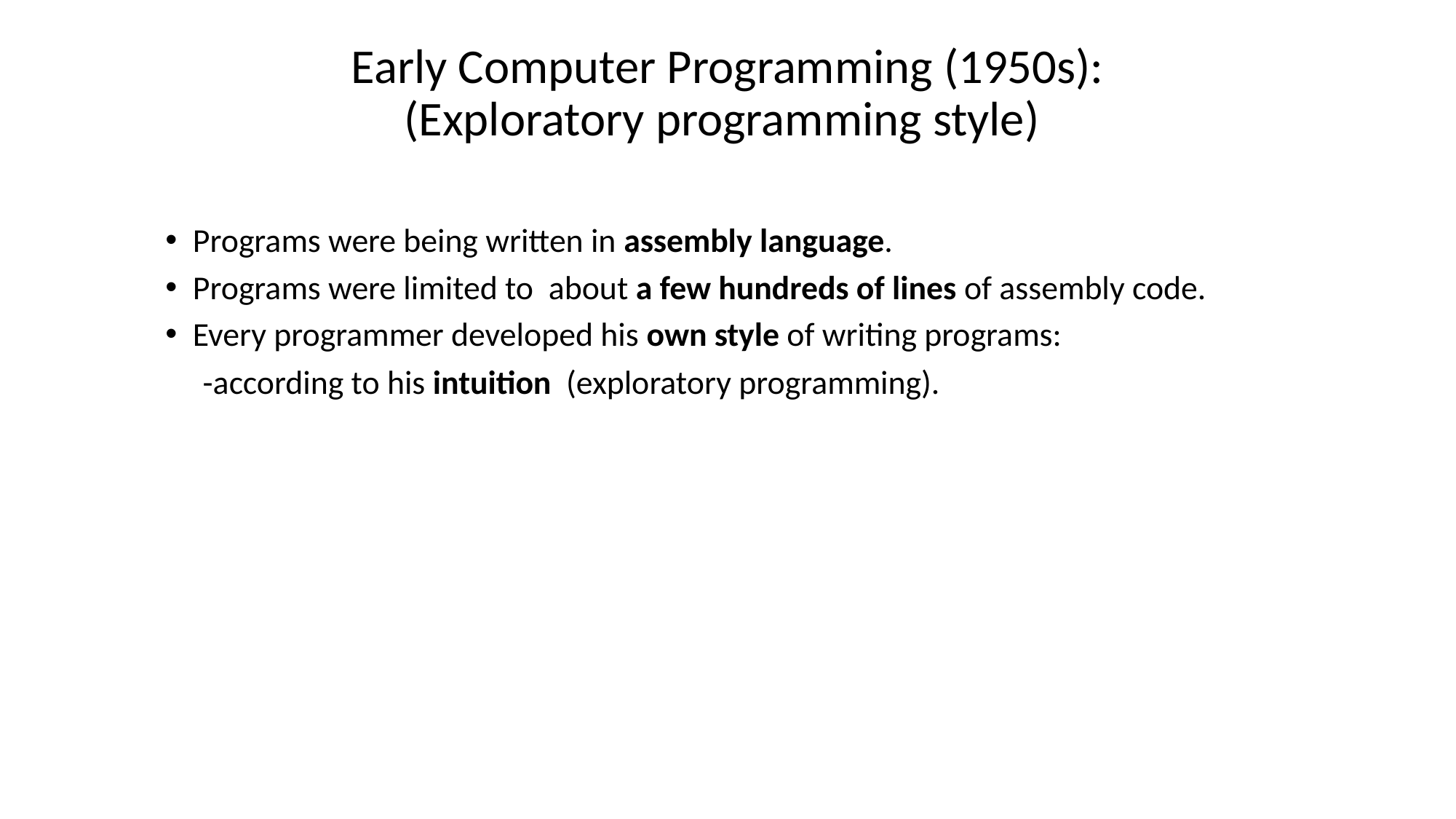

# Early Computer Programming (1950s): (Exploratory programming style)
Programs were being written in assembly language.
Programs were limited to  about a few hundreds of lines of assembly code.
Every programmer developed his own style of writing programs:
     -according to his intuition  (exploratory programming).